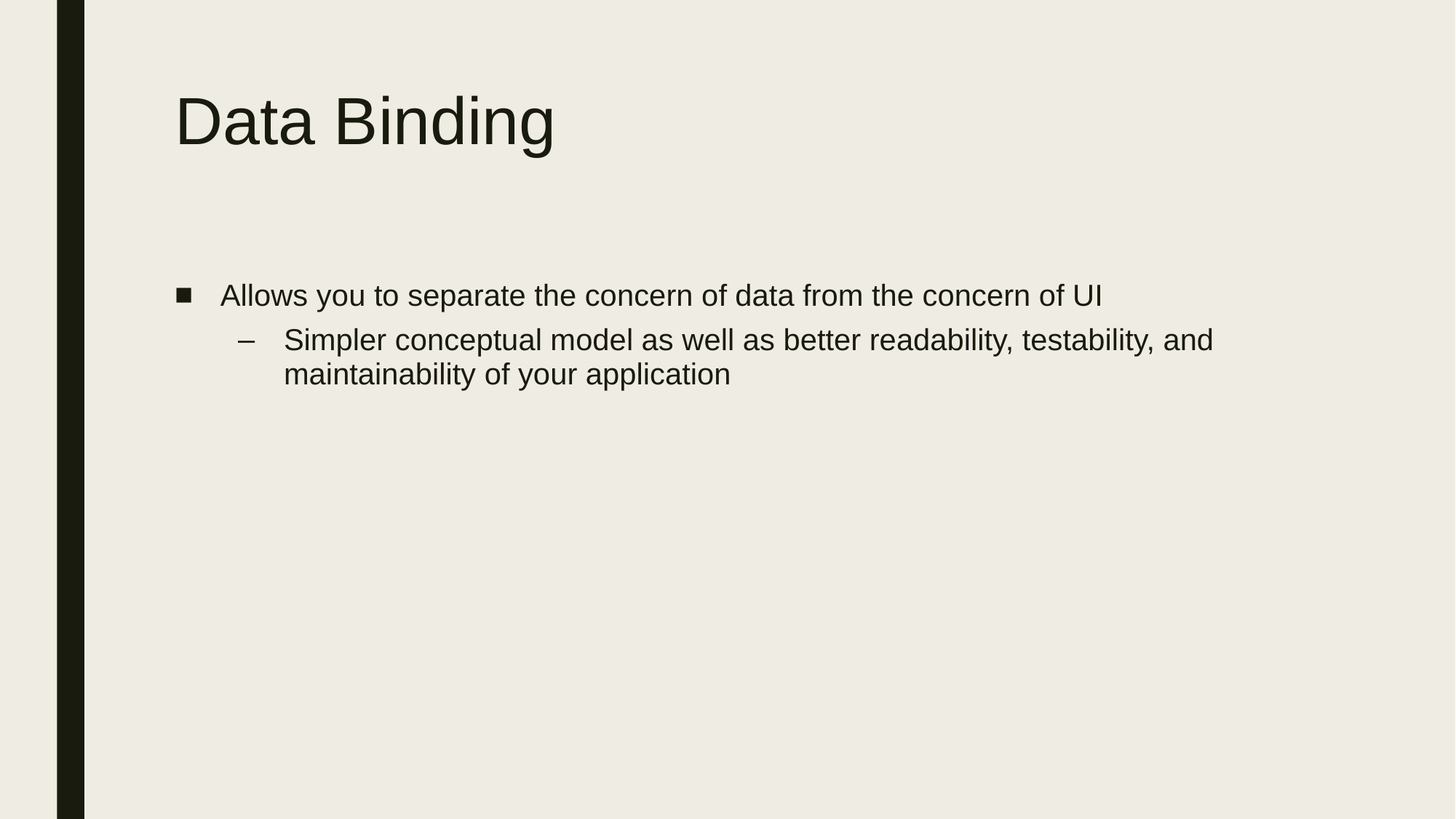

# Data Binding
Allows you to separate the concern of data from the concern of UI
Simpler conceptual model as well as better readability, testability, and maintainability of your application